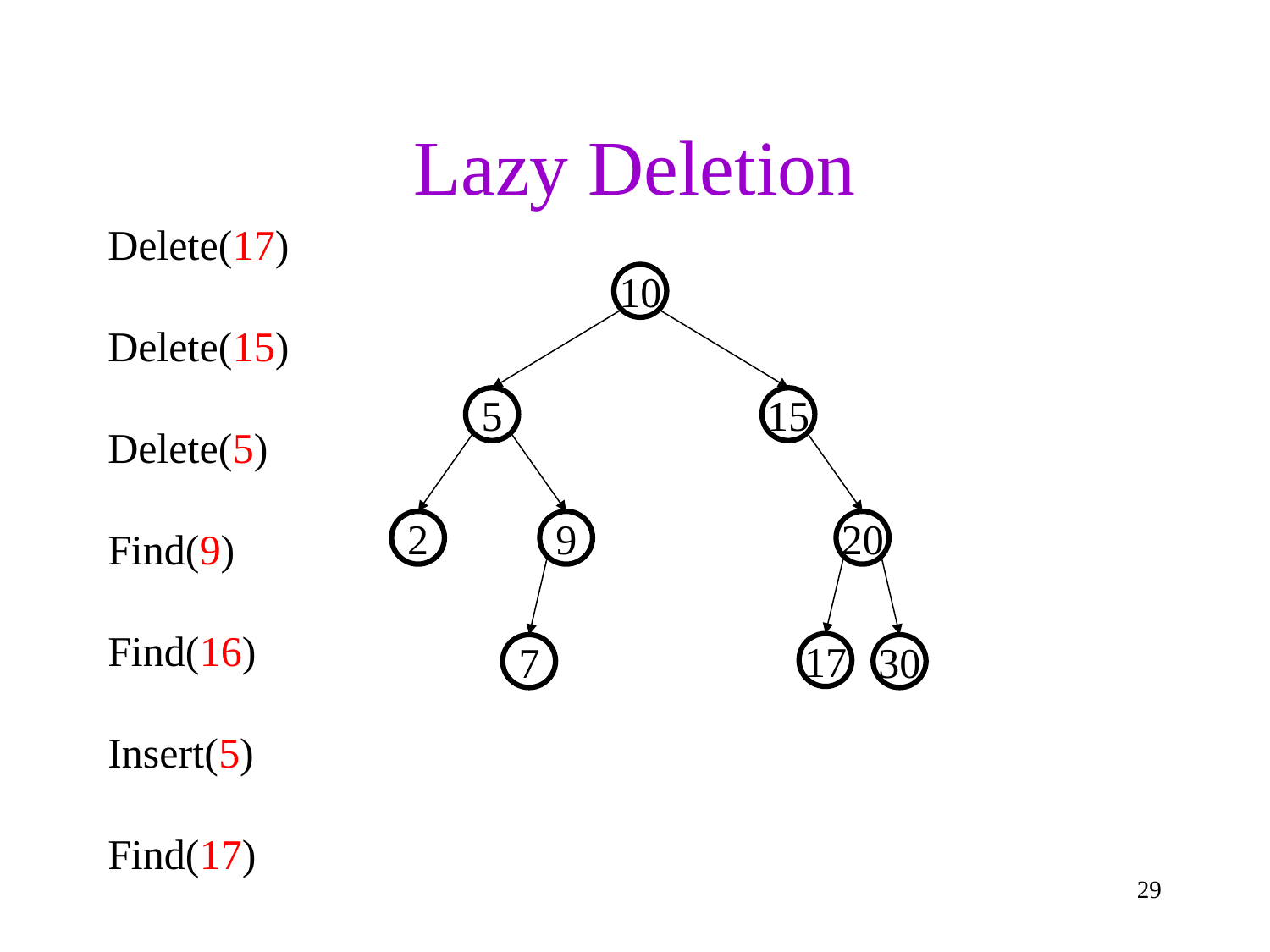

# Lazy Deletion
Delete(17)

Delete(15)

Delete(5)

Find(9)

Find(16)

Insert(5)

Find(17)
10
5
15
2
9
20
17
7
30
29